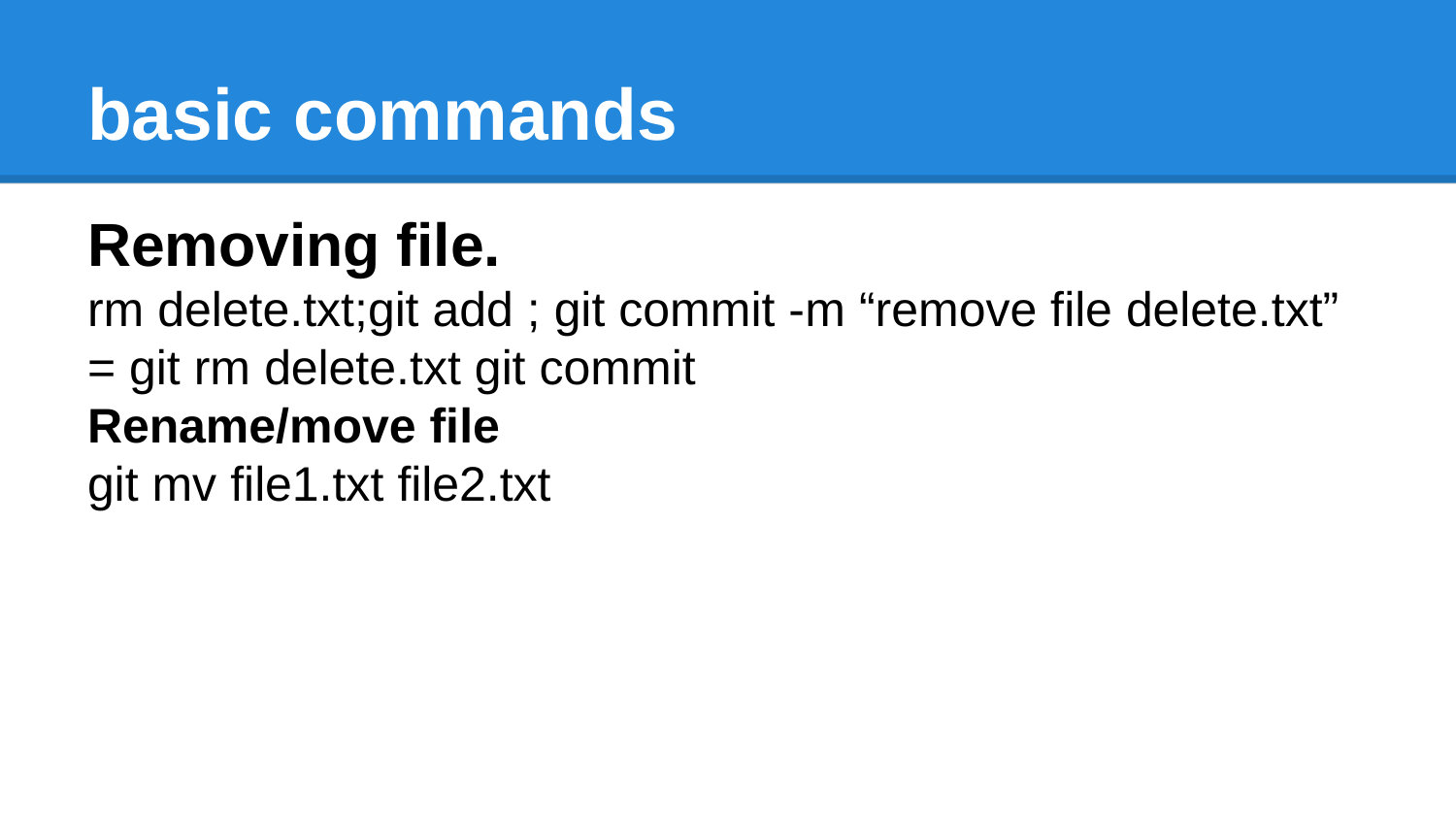

# basic commands
Removing file.
rm delete.txt;git add ; git commit -m “remove file delete.txt” = git rm delete.txt git commit
Rename/move file
git mv file1.txt file2.txt